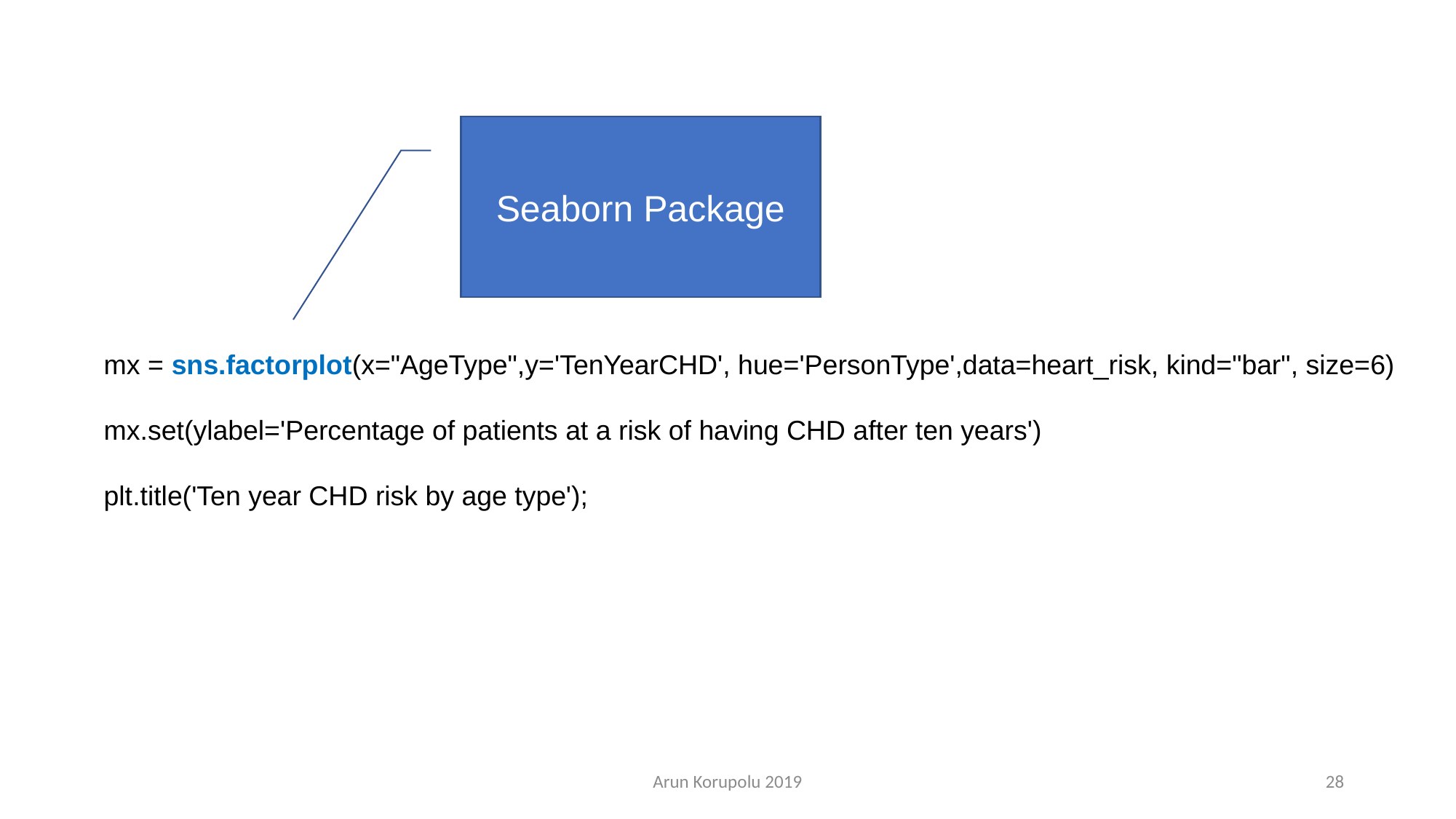

Seaborn Package
mx = sns.factorplot(x="AgeType",y='TenYearCHD', hue='PersonType',data=heart_risk, kind="bar", size=6)
mx.set(ylabel='Percentage of patients at a risk of having CHD after ten years')
plt.title('Ten year CHD risk by age type');
Arun Korupolu 2019
28